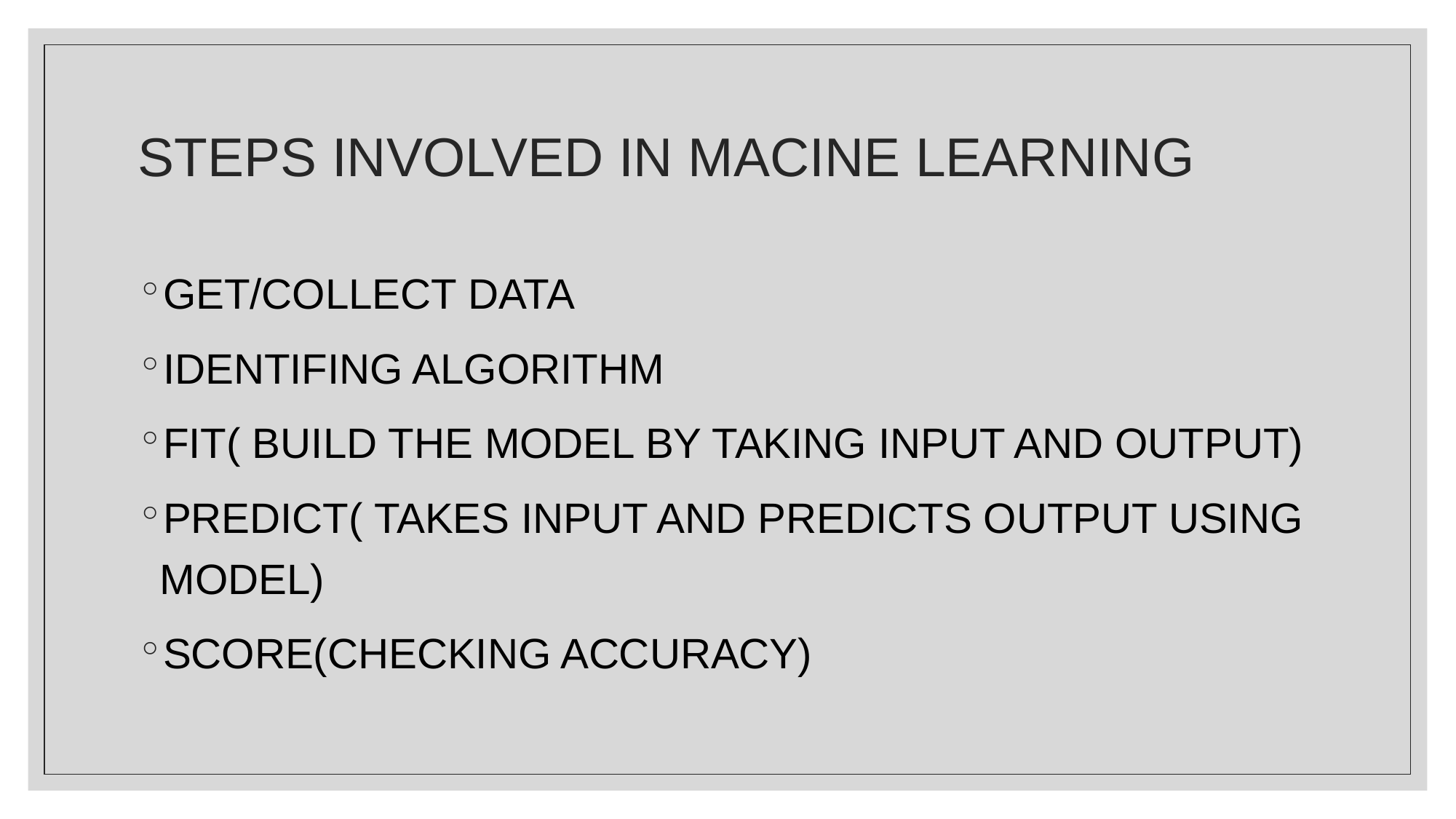

# STEPS INVOLVED IN MACINE LEARNING
GET/COLLECT DATA
IDENTIFING ALGORITHM
FIT( BUILD THE MODEL BY TAKING INPUT AND OUTPUT)
PREDICT( TAKES INPUT AND PREDICTS OUTPUT USING MODEL)
SCORE(CHECKING ACCURACY)